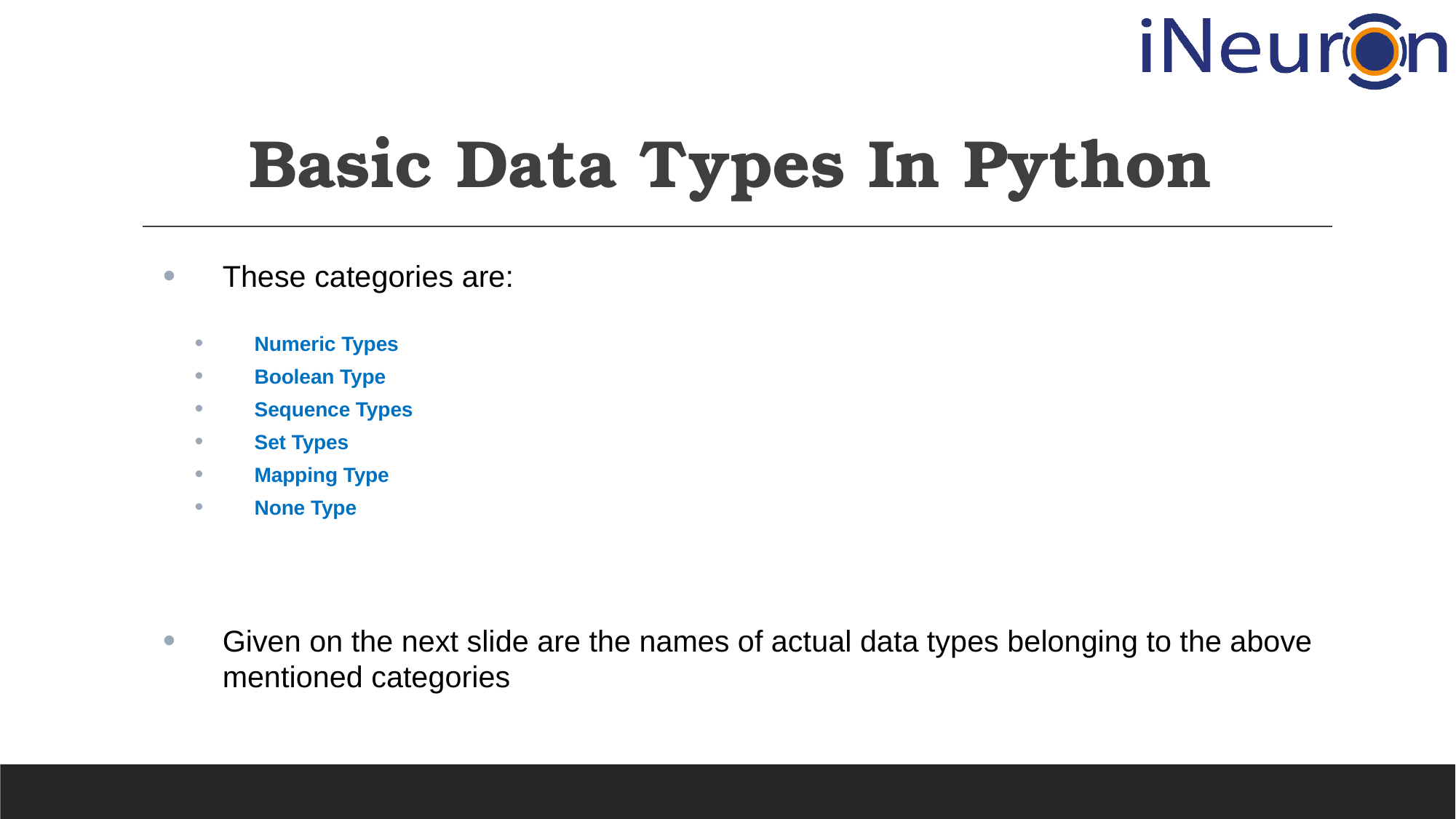

# Basic Data Types In Python
These categories are:

Numeric Types
Boolean Type
Sequence Types
Set Types
Mapping Type
None Type

Given on the next slide are the names of actual data types belonging to the above mentioned categories